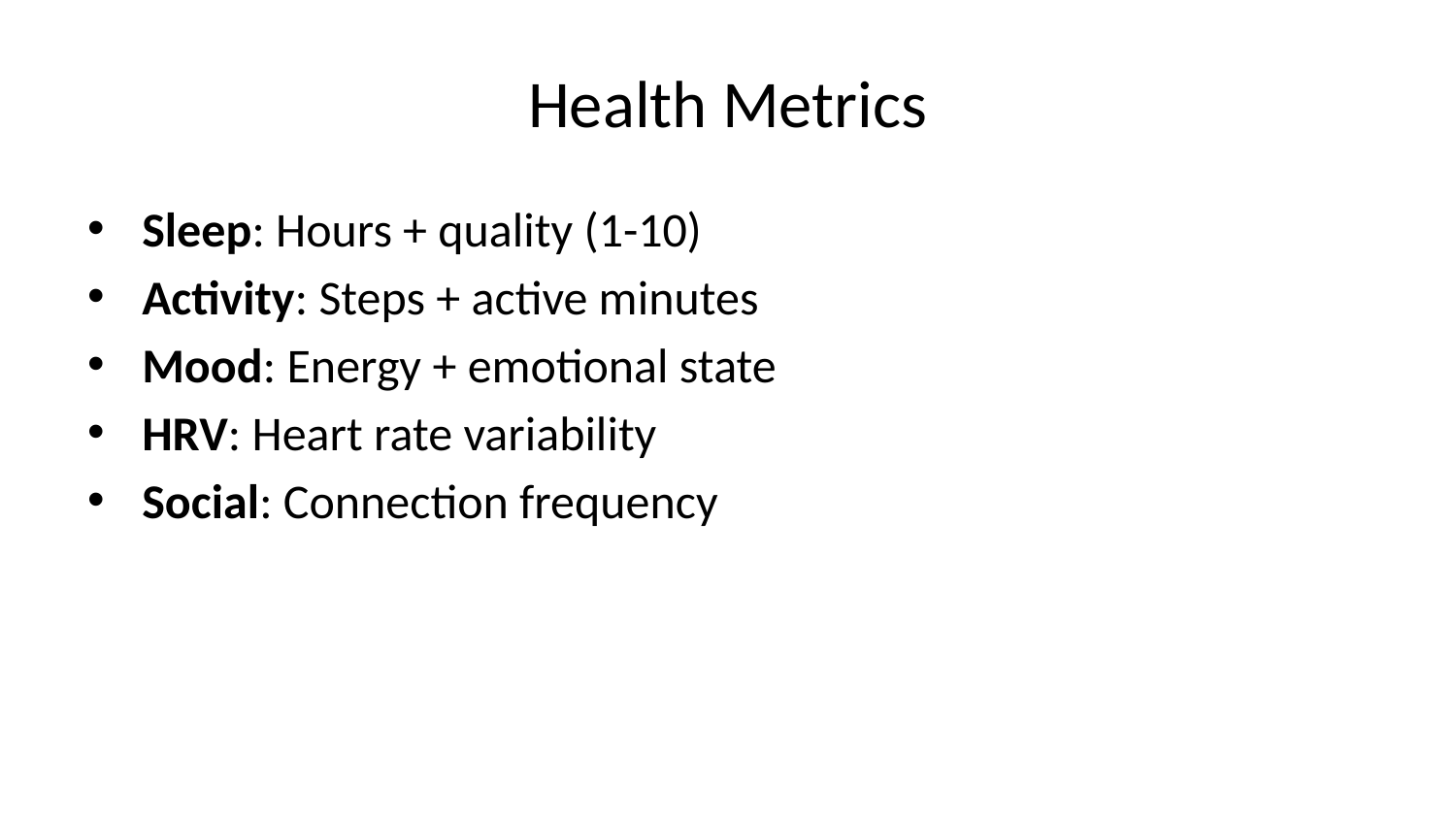

# Health Metrics
Sleep: Hours + quality (1-10)
Activity: Steps + active minutes
Mood: Energy + emotional state
HRV: Heart rate variability
Social: Connection frequency